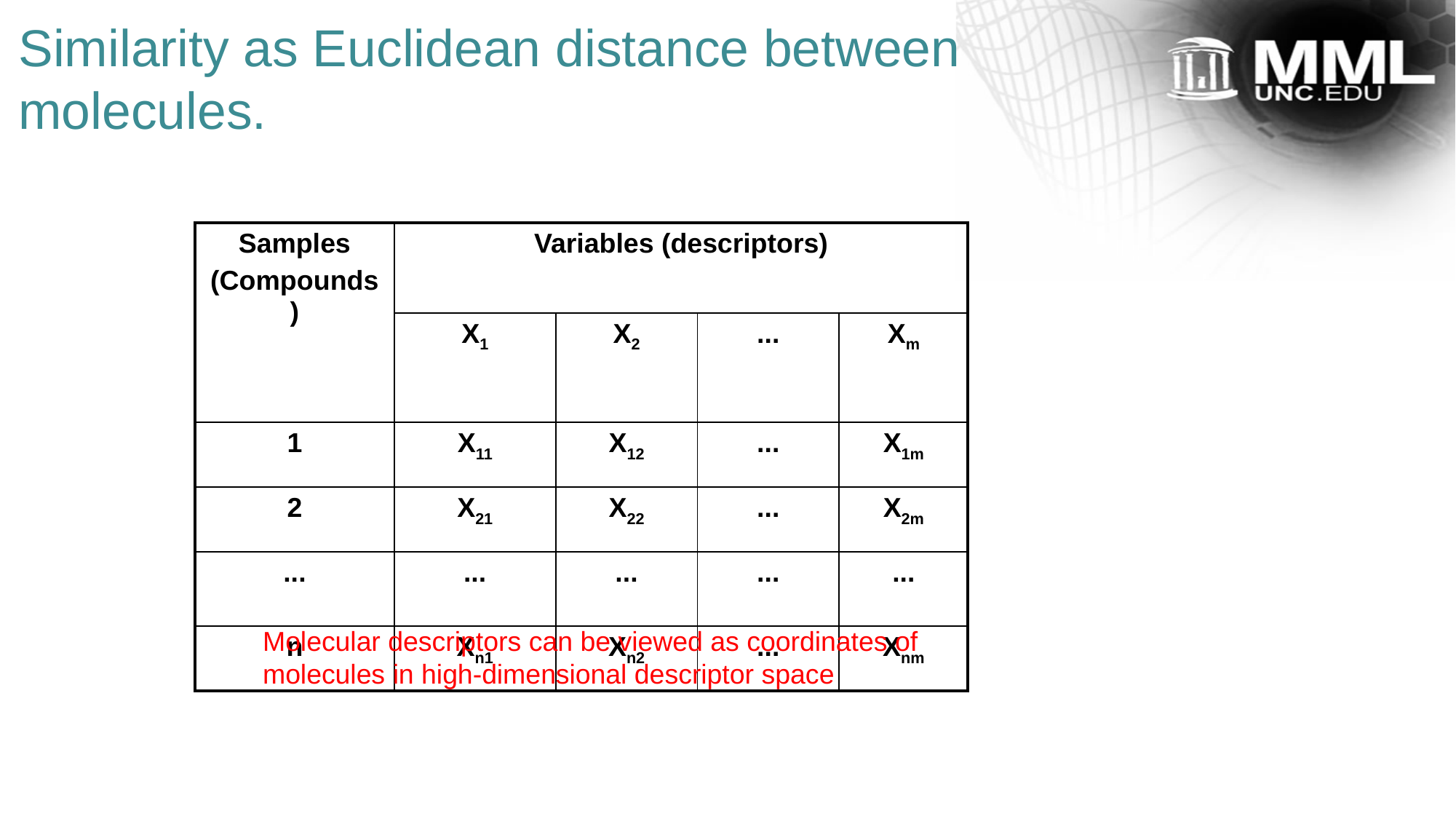

Similarity as Euclidean distance between molecules.
| Samples (Compounds) | Variables (descriptors) |  |  |  |
| --- | --- | --- | --- | --- |
|  | X1 | X2 | ... | Xm |
| 1 | X11 | X12 | ... | X1m |
| 2 | X21 | X22 | ... | X2m |
| ... | ... | ... | ... | ... |
| n | Xn1 | Xn2 | ... | Xnm |
Molecular descriptors can be viewed as coordinates of molecules in high-dimensional descriptor space